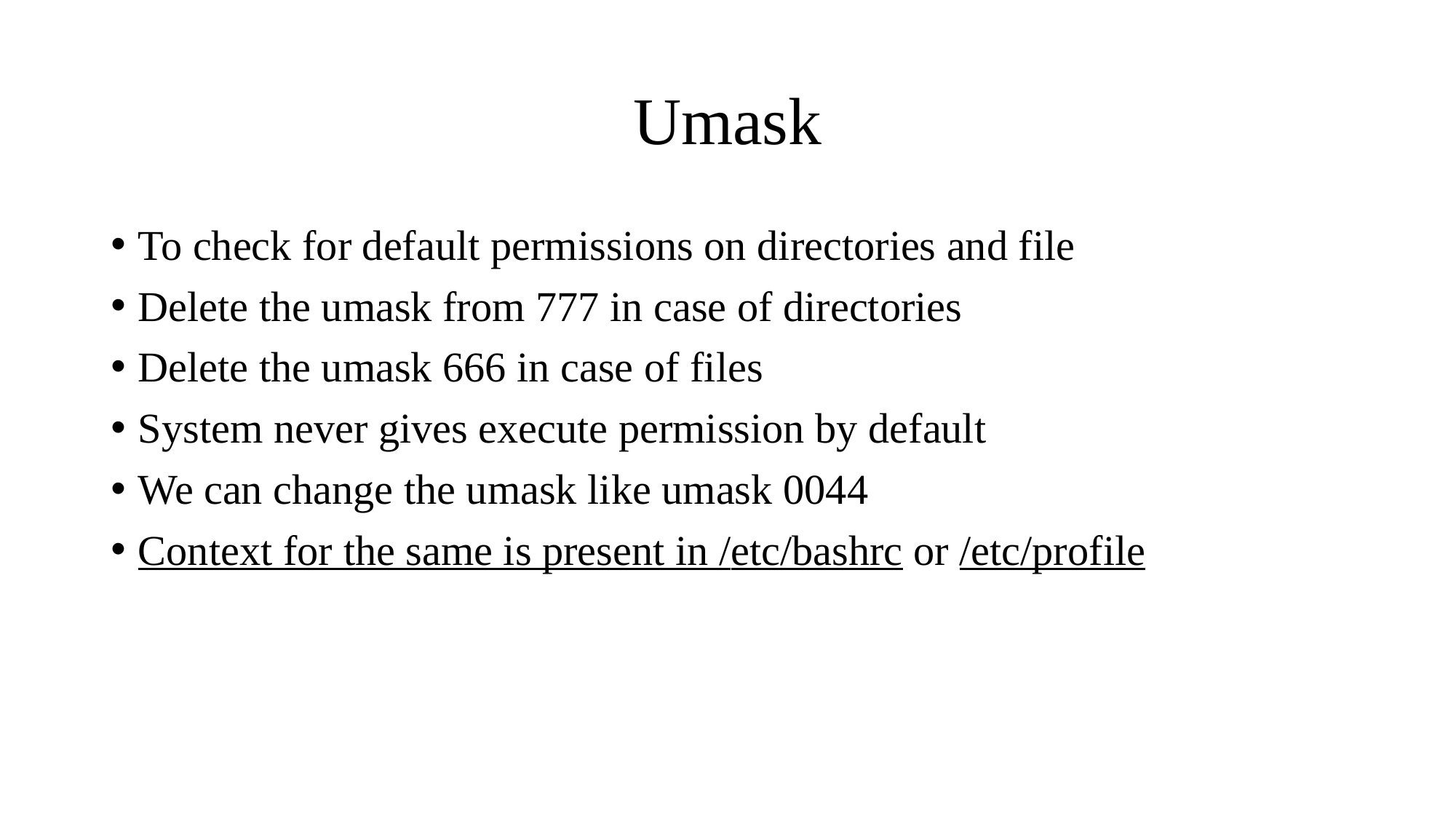

# Umask
To check for default permissions on directories and file
Delete the umask from 777 in case of directories
Delete the umask 666 in case of files
System never gives execute permission by default
We can change the umask like umask 0044
Context for the same is present in /etc/bashrc or /etc/profile